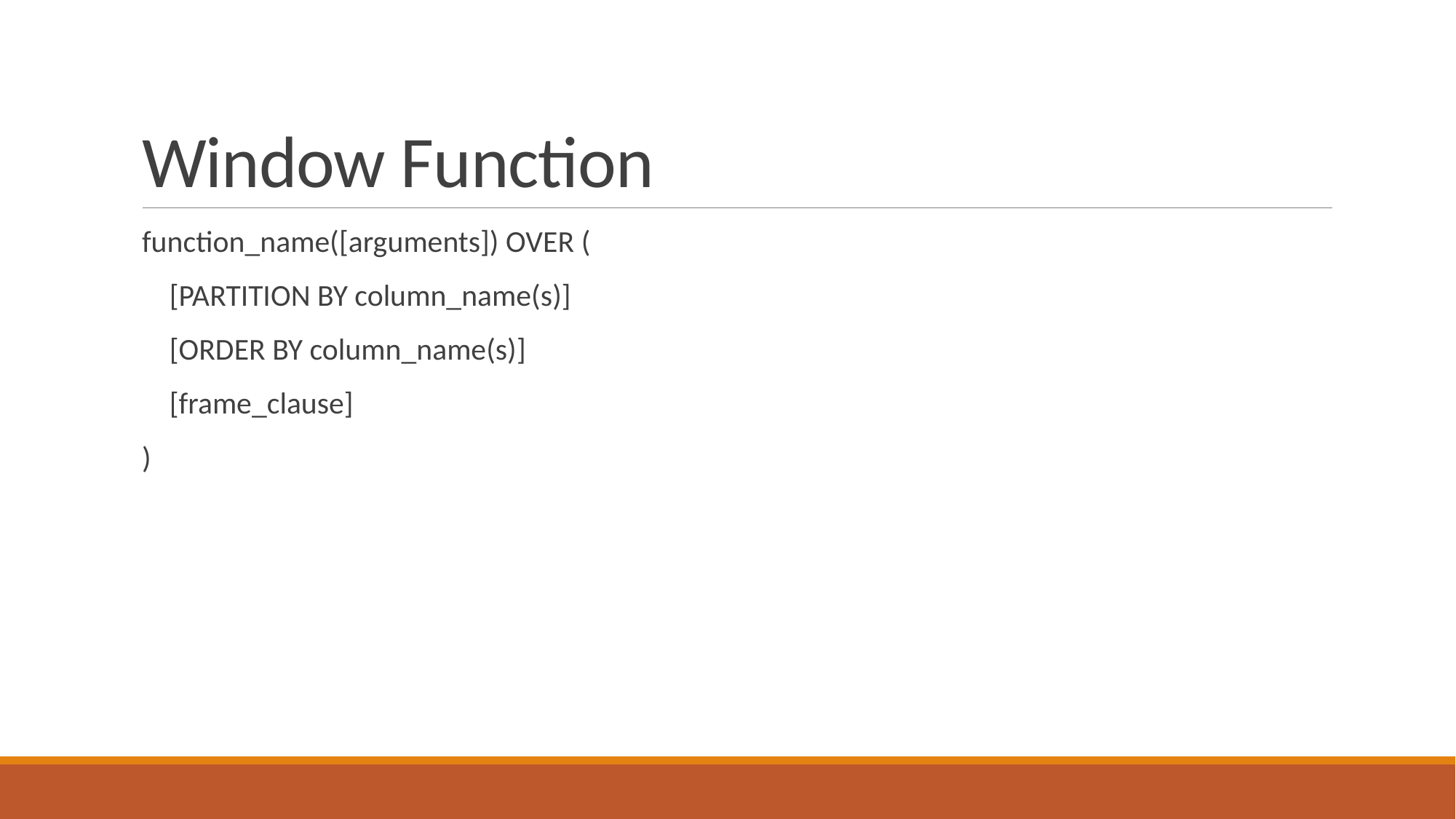

# Window Function
function_name([arguments]) OVER (
    [PARTITION BY column_name(s)]
    [ORDER BY column_name(s)]
    [frame_clause]
)